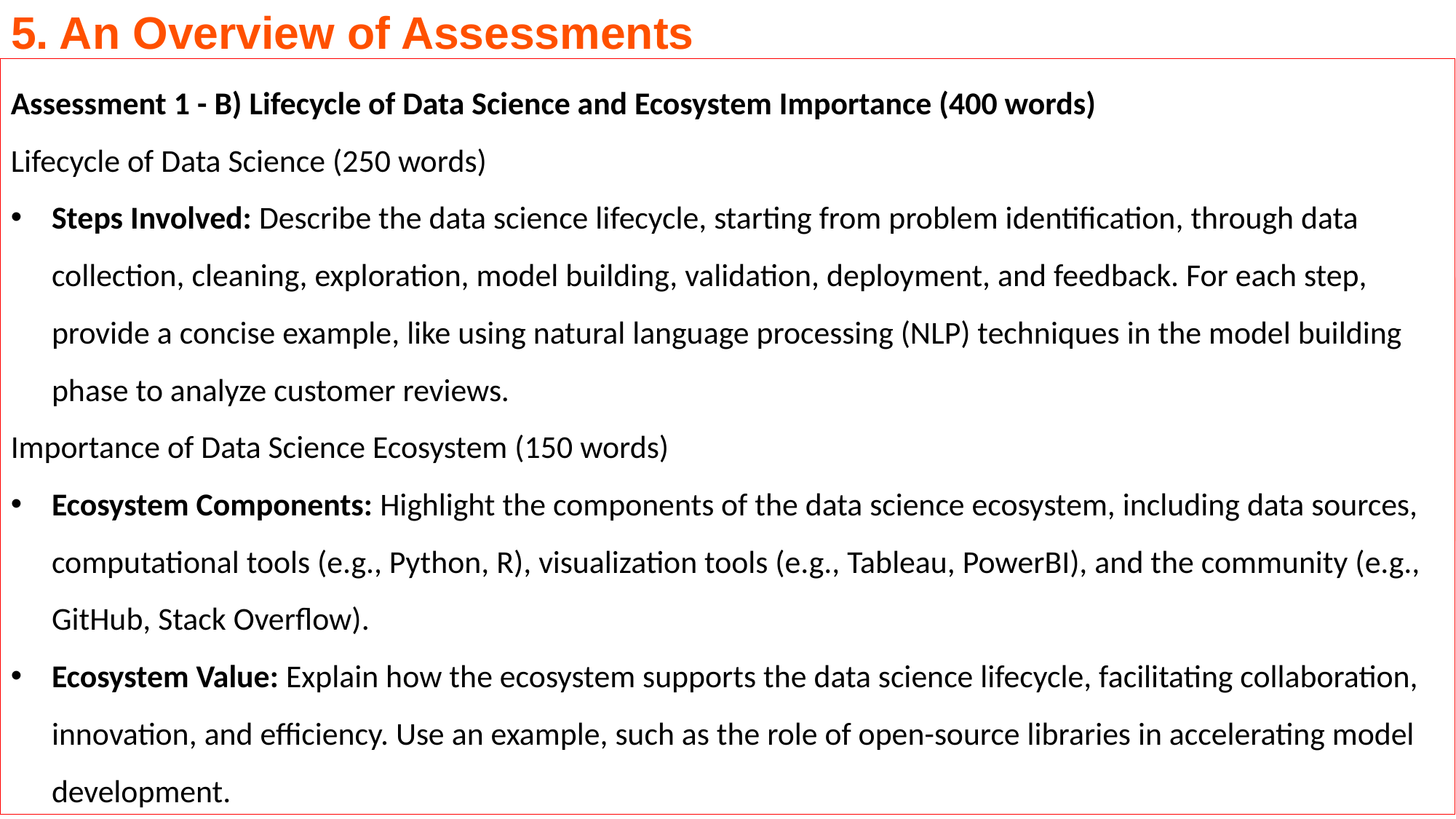

5. An Overview of Assessments
Assessment 1 - B) Lifecycle of Data Science and Ecosystem Importance (400 words)
Lifecycle of Data Science (250 words)
Steps Involved: Describe the data science lifecycle, starting from problem identification, through data collection, cleaning, exploration, model building, validation, deployment, and feedback. For each step, provide a concise example, like using natural language processing (NLP) techniques in the model building phase to analyze customer reviews.
Importance of Data Science Ecosystem (150 words)
Ecosystem Components: Highlight the components of the data science ecosystem, including data sources, computational tools (e.g., Python, R), visualization tools (e.g., Tableau, PowerBI), and the community (e.g., GitHub, Stack Overflow).
Ecosystem Value: Explain how the ecosystem supports the data science lifecycle, facilitating collaboration, innovation, and efficiency. Use an example, such as the role of open-source libraries in accelerating model development.